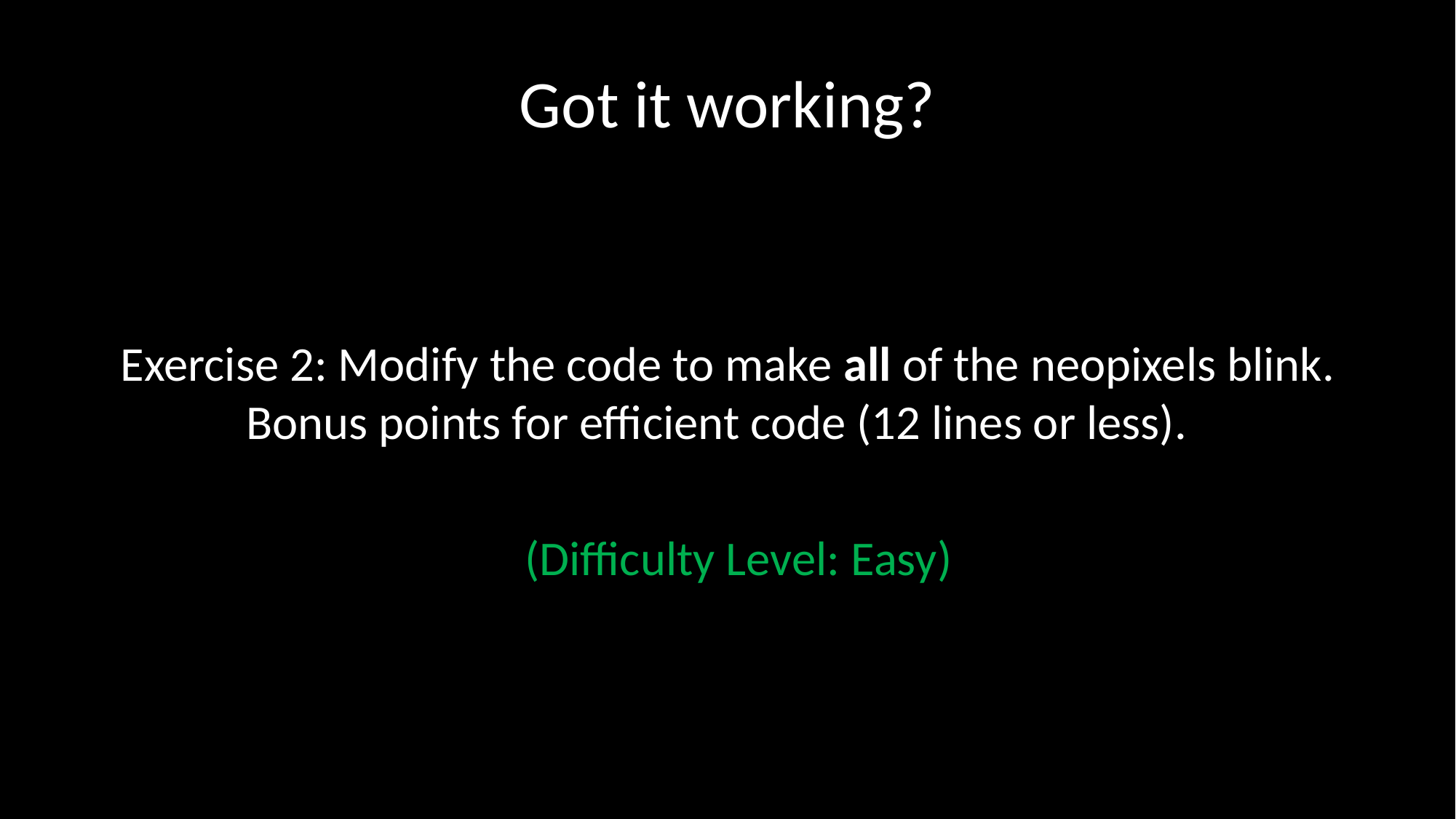

# Got it working?

Exercise 2: Modify the code to make all of the neopixels blink. Bonus points for efficient code (12 lines or less).

  (Difficulty Level: Easy)